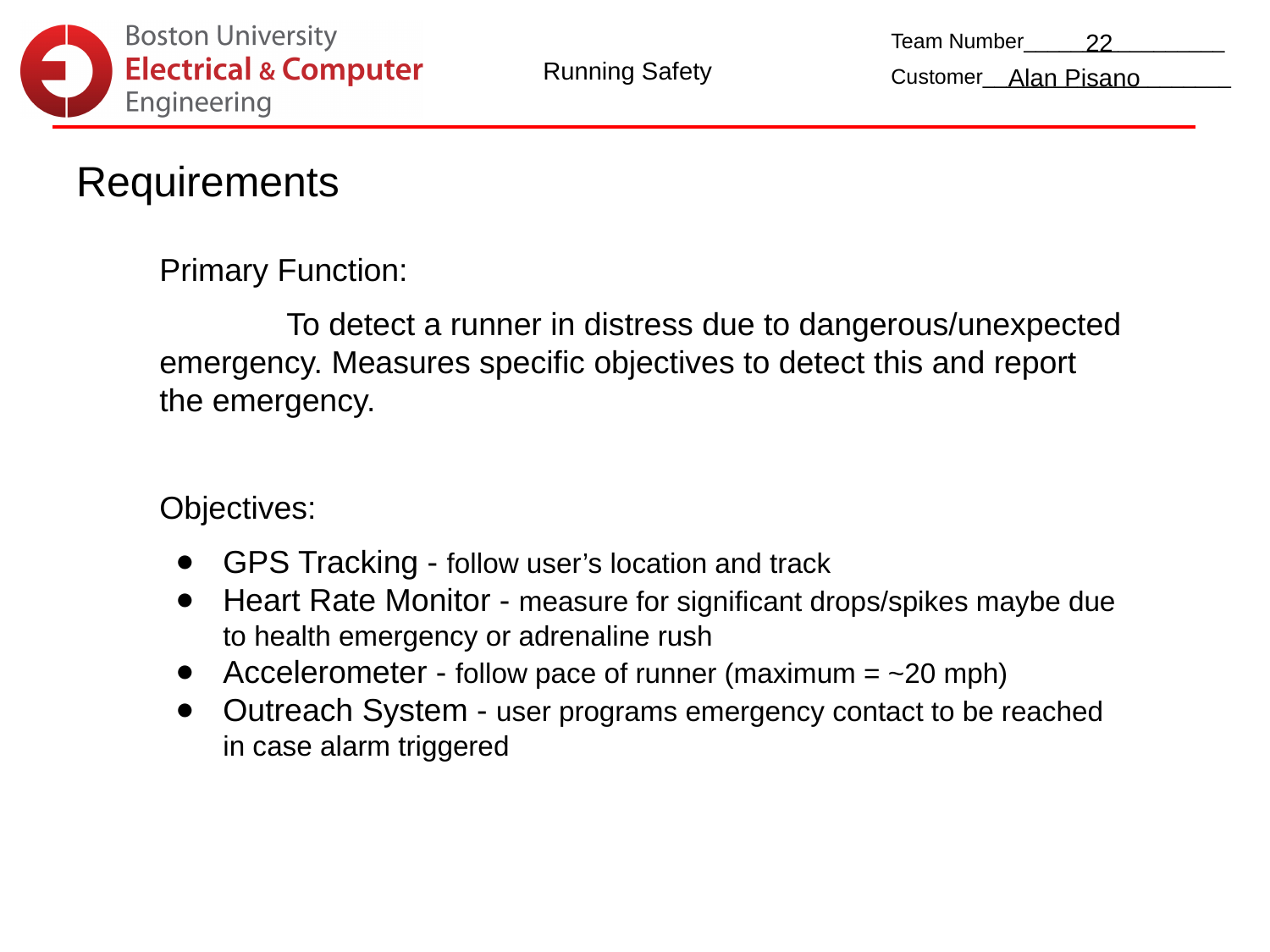

22

Running Safety
Alan Pisano
Requirements

Primary Function:
	To detect a runner in distress due to dangerous/unexpected emergency. Measures specific objectives to detect this and report the emergency.

Objectives:
GPS Tracking - follow user’s location and track
Heart Rate Monitor - measure for significant drops/spikes maybe due to health emergency or adrenaline rush
Accelerometer - follow pace of runner (maximum = ~20 mph)
Outreach System - user programs emergency contact to be reached in case alarm triggered